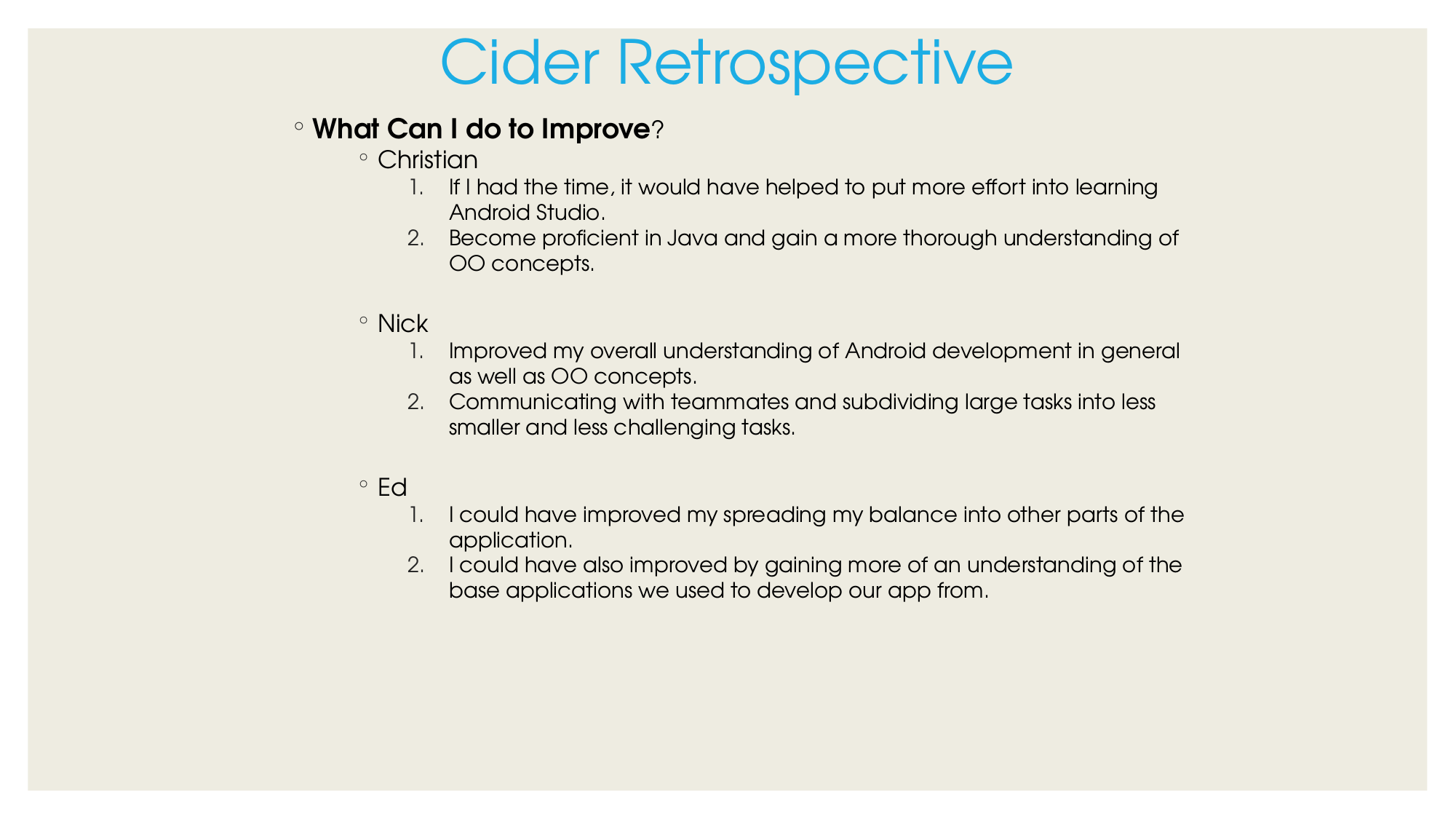

Cider Retrospective
What Can I do to Improve?
Christian
If I had the time, it would have helped to put more effort into learning Android Studio.
Become proficient in Java and gain a more thorough understanding of OO concepts.

Nick
Improved my overall understanding of Android development in general as well as OO concepts.
Communicating with teammates and subdividing large tasks into less smaller and less challenging tasks.

Ed
I could have improved my spreading my balance into other parts of the application.
I could have also improved by gaining more of an understanding of the base applications we used to develop our app from.